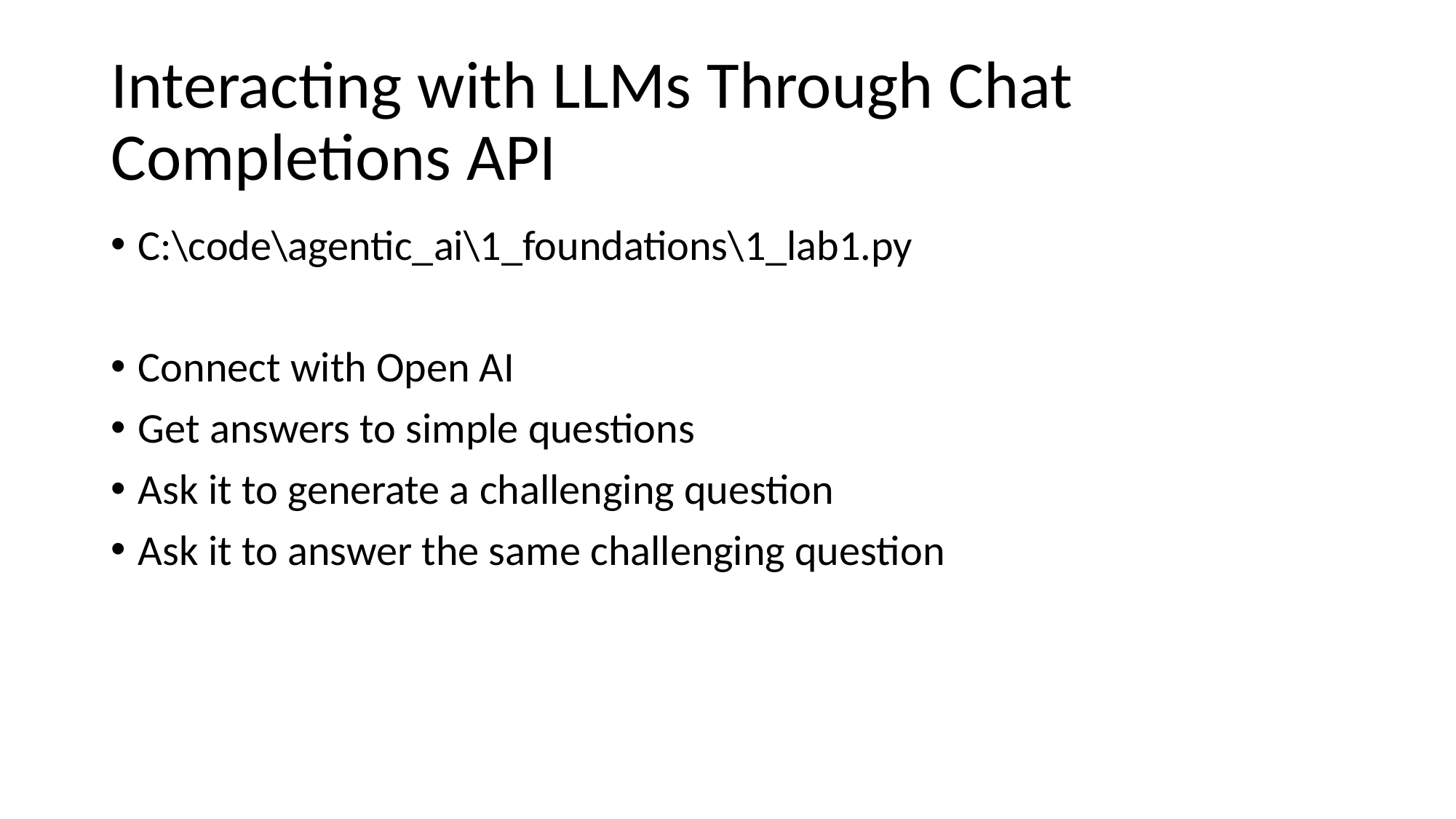

# Interacting with LLMs Through Chat Completions API
C:\code\agentic_ai\1_foundations\1_lab1.py

Connect with Open AI
Get answers to simple questions
Ask it to generate a challenging question
Ask it to answer the same challenging question